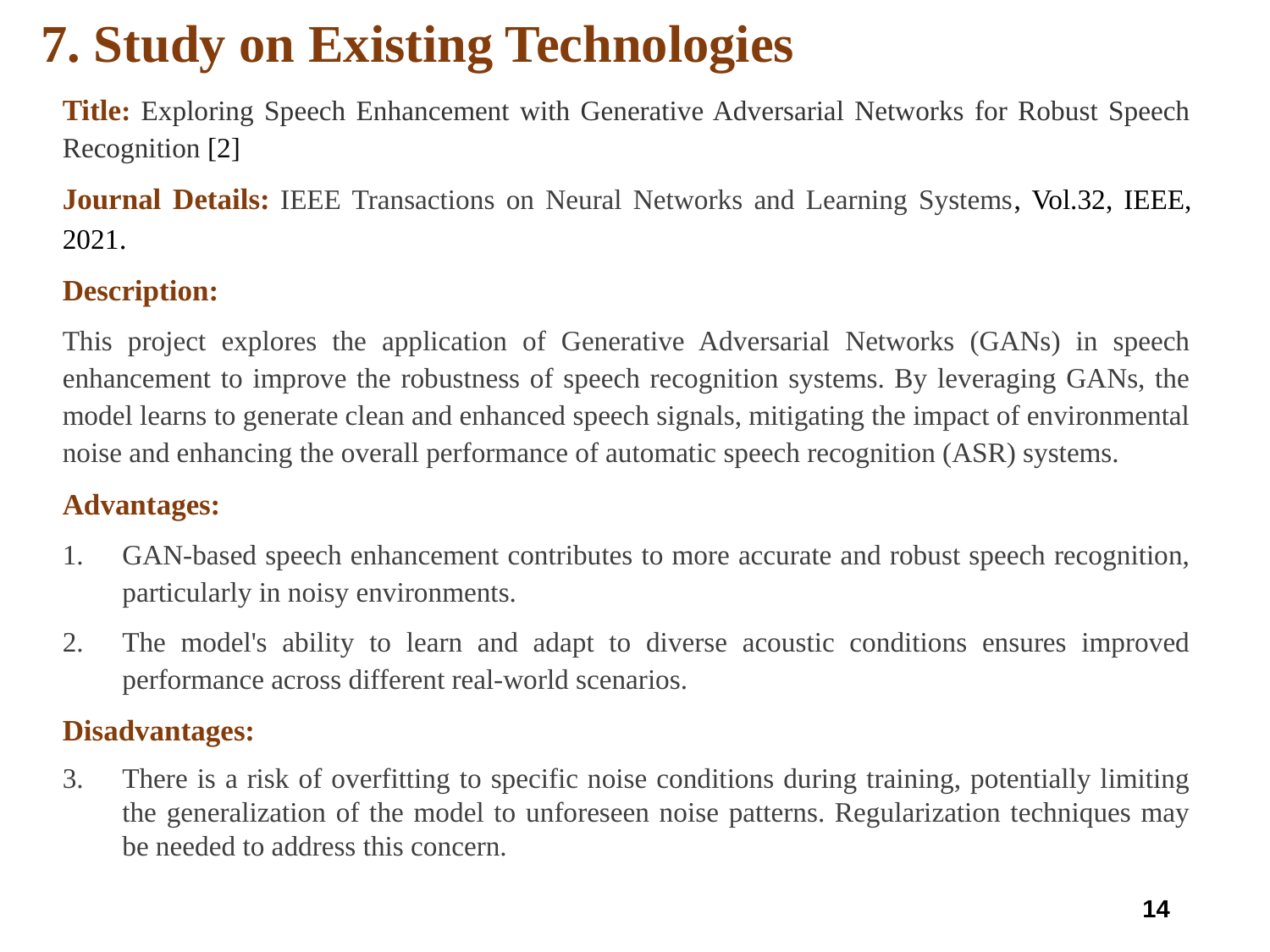

# 7. Study on Existing Technologies
Title: Exploring Speech Enhancement with Generative Adversarial Networks for Robust Speech Recognition [2]
Journal Details: IEEE Transactions on Neural Networks and Learning Systems, Vol.32, IEEE, 2021.
Description:
This project explores the application of Generative Adversarial Networks (GANs) in speech enhancement to improve the robustness of speech recognition systems. By leveraging GANs, the model learns to generate clean and enhanced speech signals, mitigating the impact of environmental noise and enhancing the overall performance of automatic speech recognition (ASR) systems.
Advantages:
GAN-based speech enhancement contributes to more accurate and robust speech recognition, particularly in noisy environments.
The model's ability to learn and adapt to diverse acoustic conditions ensures improved performance across different real-world scenarios.
Disadvantages:
There is a risk of overfitting to specific noise conditions during training, potentially limiting the generalization of the model to unforeseen noise patterns. Regularization techniques may be needed to address this concern.

14